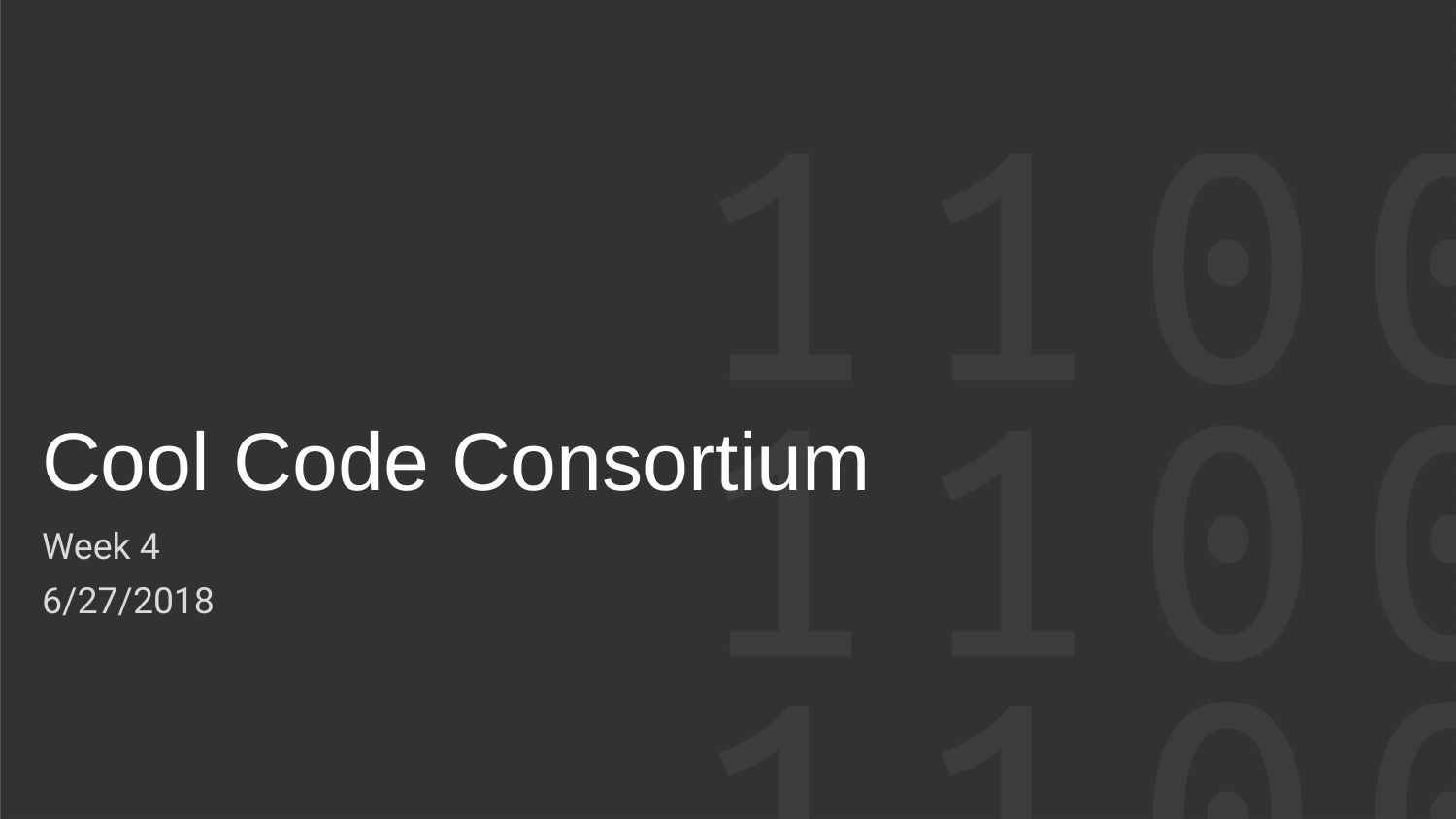

# Cool Code Consortium
Week 4
6/27/2018